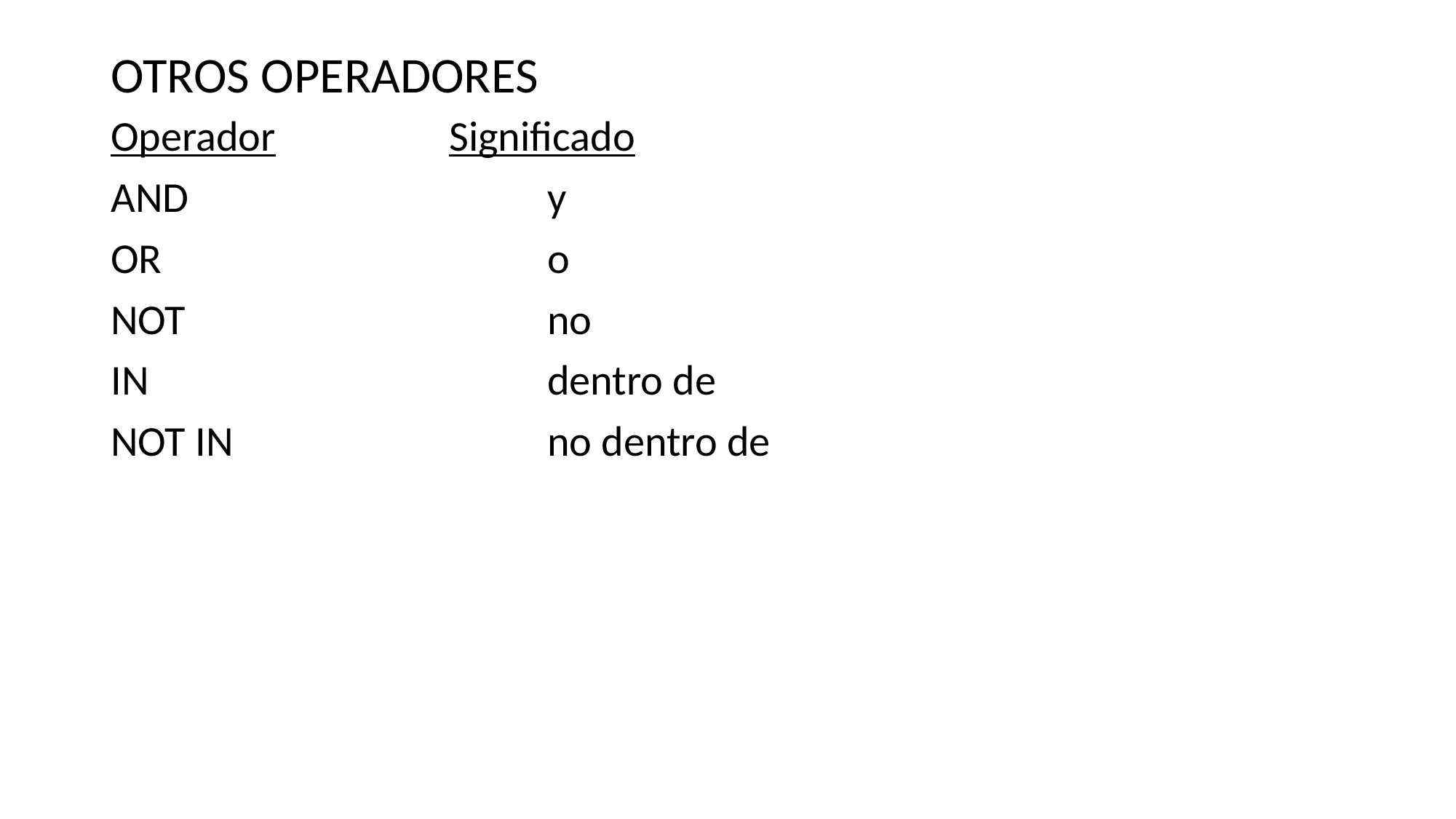

# OTROS OPERADORES
Operador                  Significado
AND				y
OR				o
NOT				no
IN 				dentro de
NOT IN			no dentro de